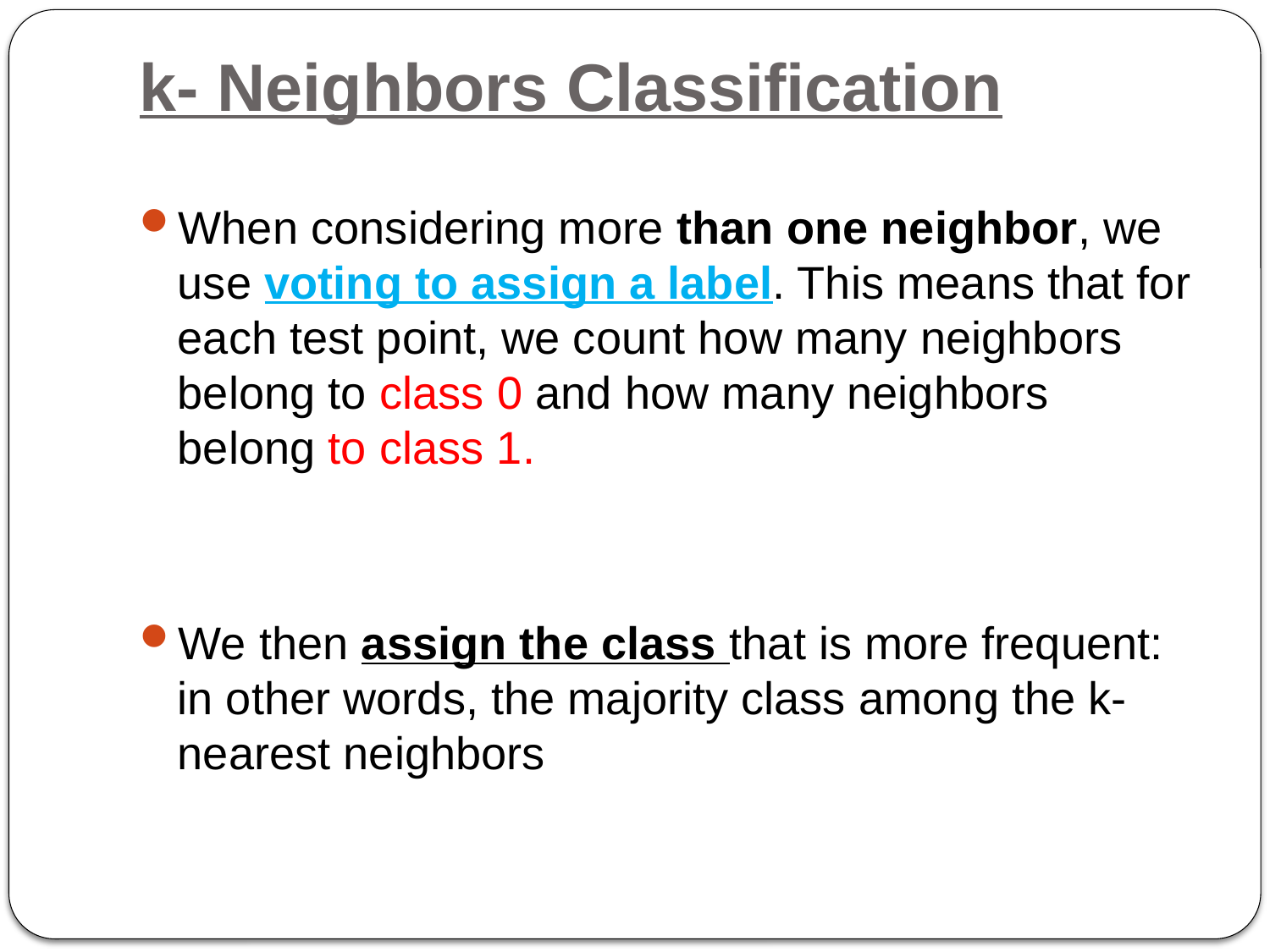

# k- Neighbors Classification

When considering more than one neighbor, we use voting to assign a label. This means that for each test point, we count how many neighbors belong to class 0 and how many neighbors belong to class 1.

We then assign the class that is more frequent: in other words, the majority class among the k-nearest neighbors